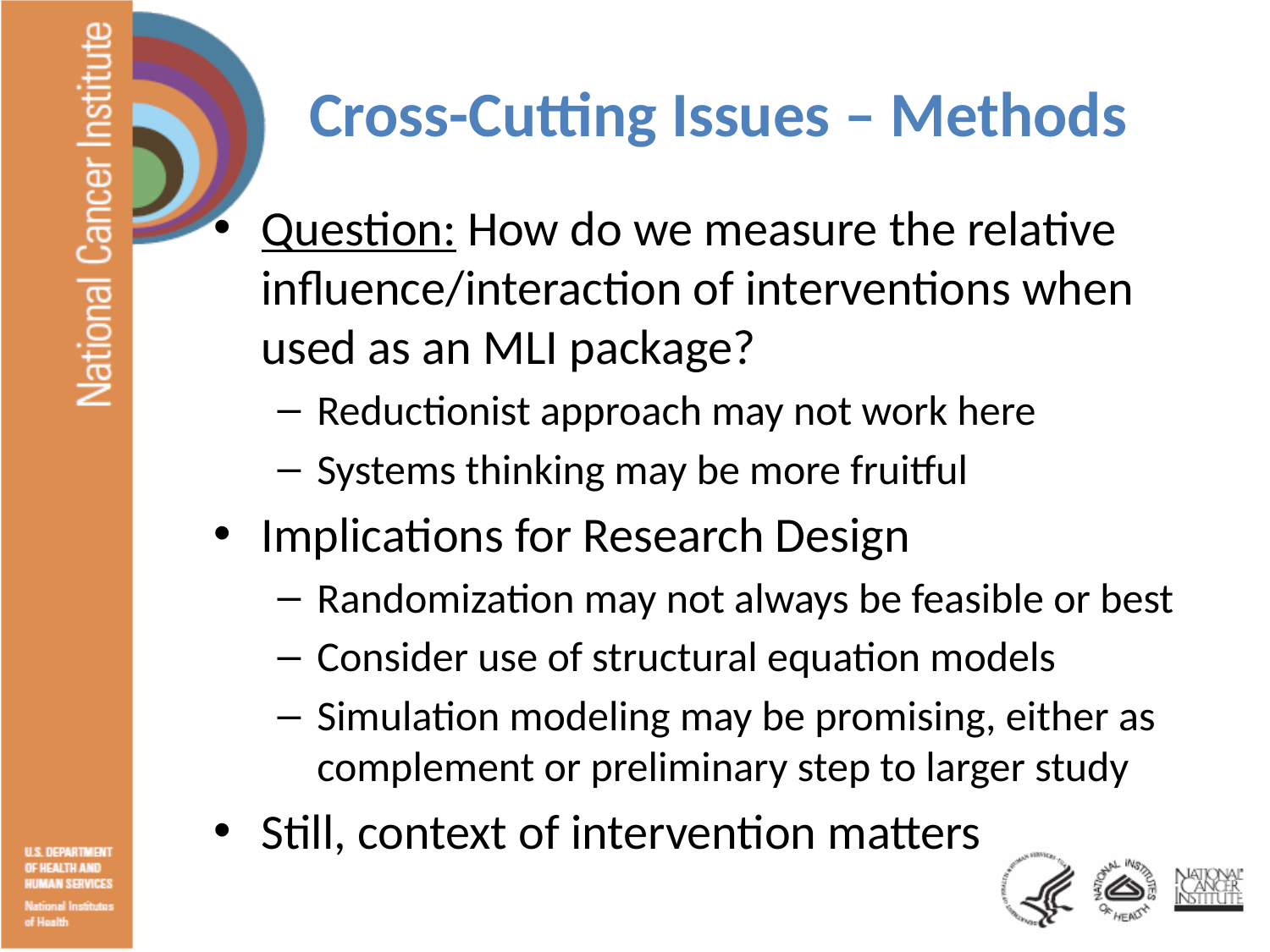

# Cross-Cutting Issues – Methods
Question: How do we measure the relative influence/interaction of interventions when used as an MLI package?
Reductionist approach may not work here
Systems thinking may be more fruitful
Implications for Research Design
Randomization may not always be feasible or best
Consider use of structural equation models
Simulation modeling may be promising, either as complement or preliminary step to larger study
Still, context of intervention matters